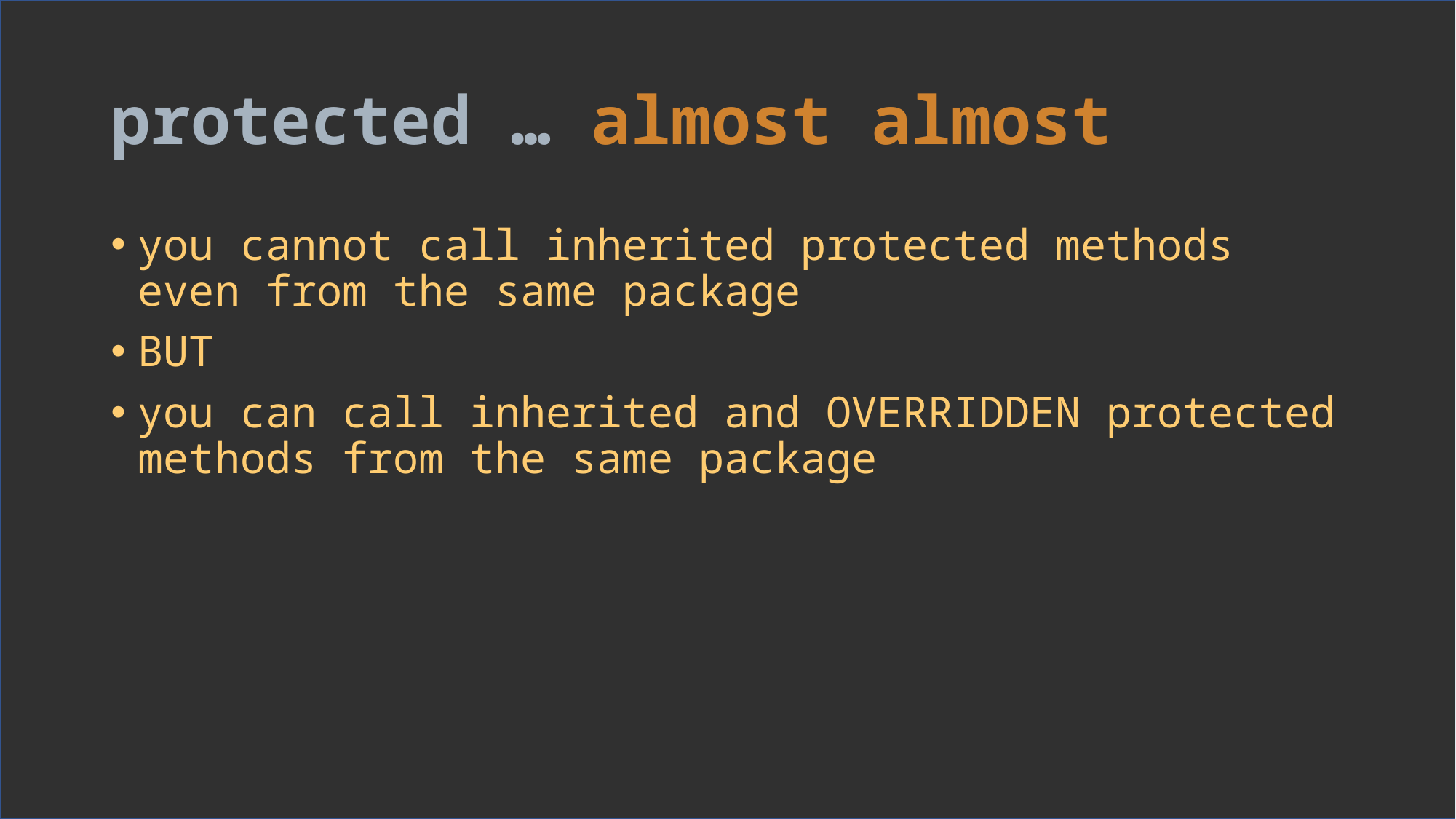

# protected … almost almost
you cannot call inherited protected methods even from the same package
BUT
you can call inherited and OVERRIDDEN protected methods from the same package